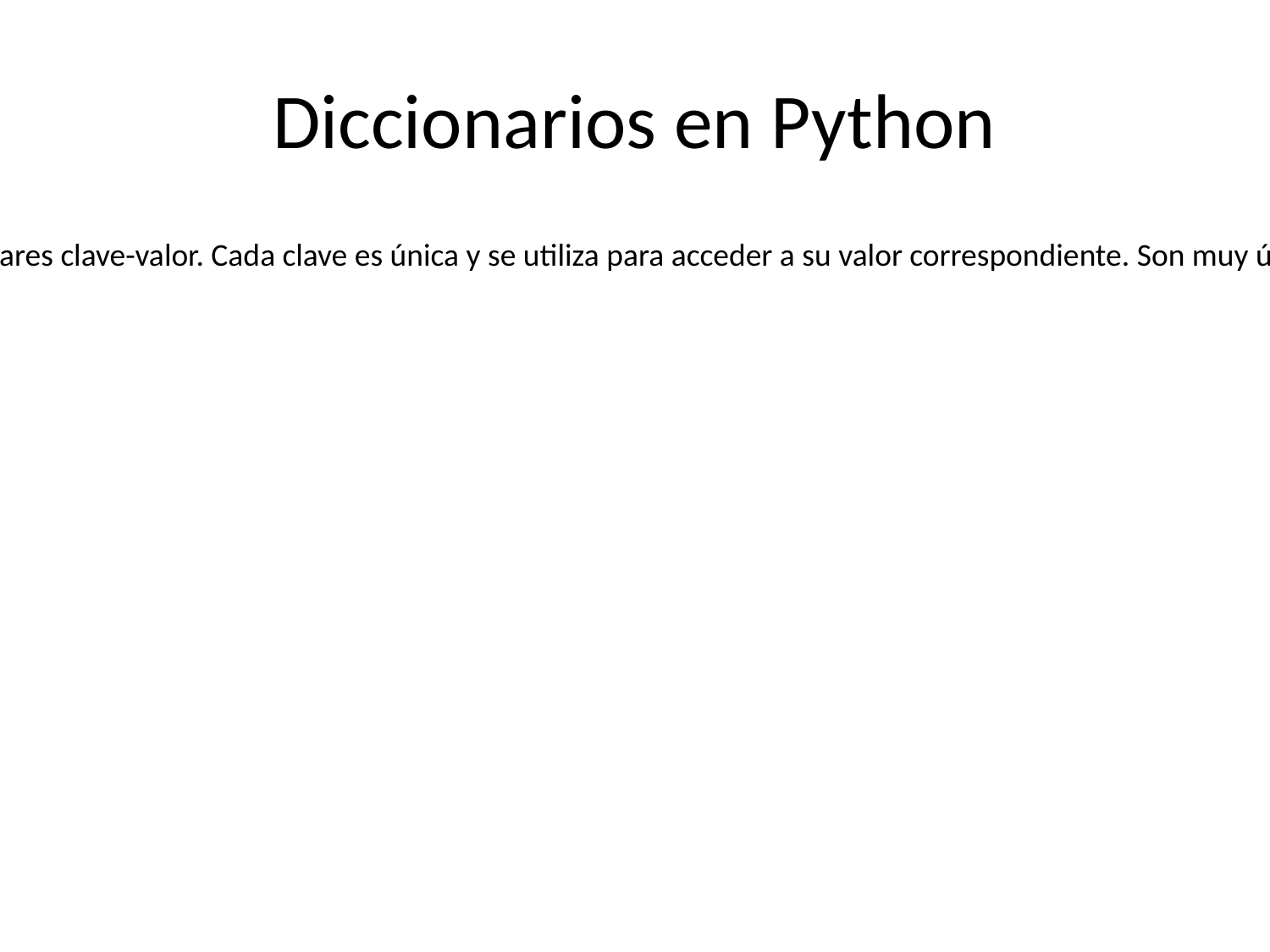

# Diccionarios en Python

Los diccionarios en Python son estructuras de datos que permiten almacenar pares clave-valor. Cada clave es única y se utiliza para acceder a su valor correspondiente. Son muy útiles para organizar y manipular datos de manera eficiente.